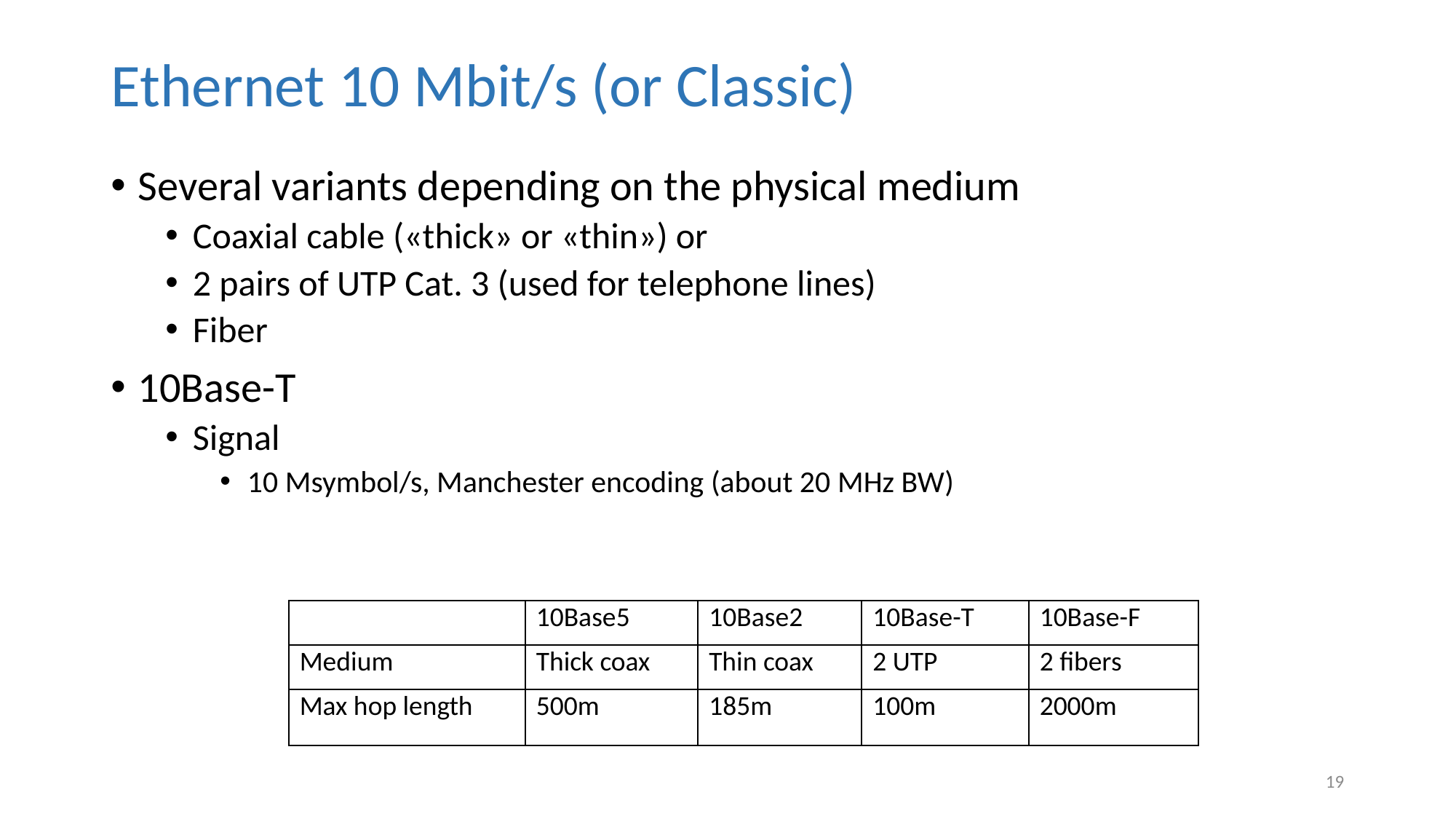

# Ethernet 10 Mbit/s (or Classic)
Several variants depending on the physical medium
Coaxial cable («thick» or «thin») or
2 pairs of UTP Cat. 3 (used for telephone lines)
Fiber
10Base-T
Signal
10 Msymbol/s, Manchester encoding (about 20 MHz BW)

|  | 10Base5 | 10Base2 | 10Base-T | 10Base-F |
| --- | --- | --- | --- | --- |
| Medium | Thick coax | Thin coax | 2 UTP | 2 fibers |
| Max hop length | 500m | 185m | 100m | 2000m |
19